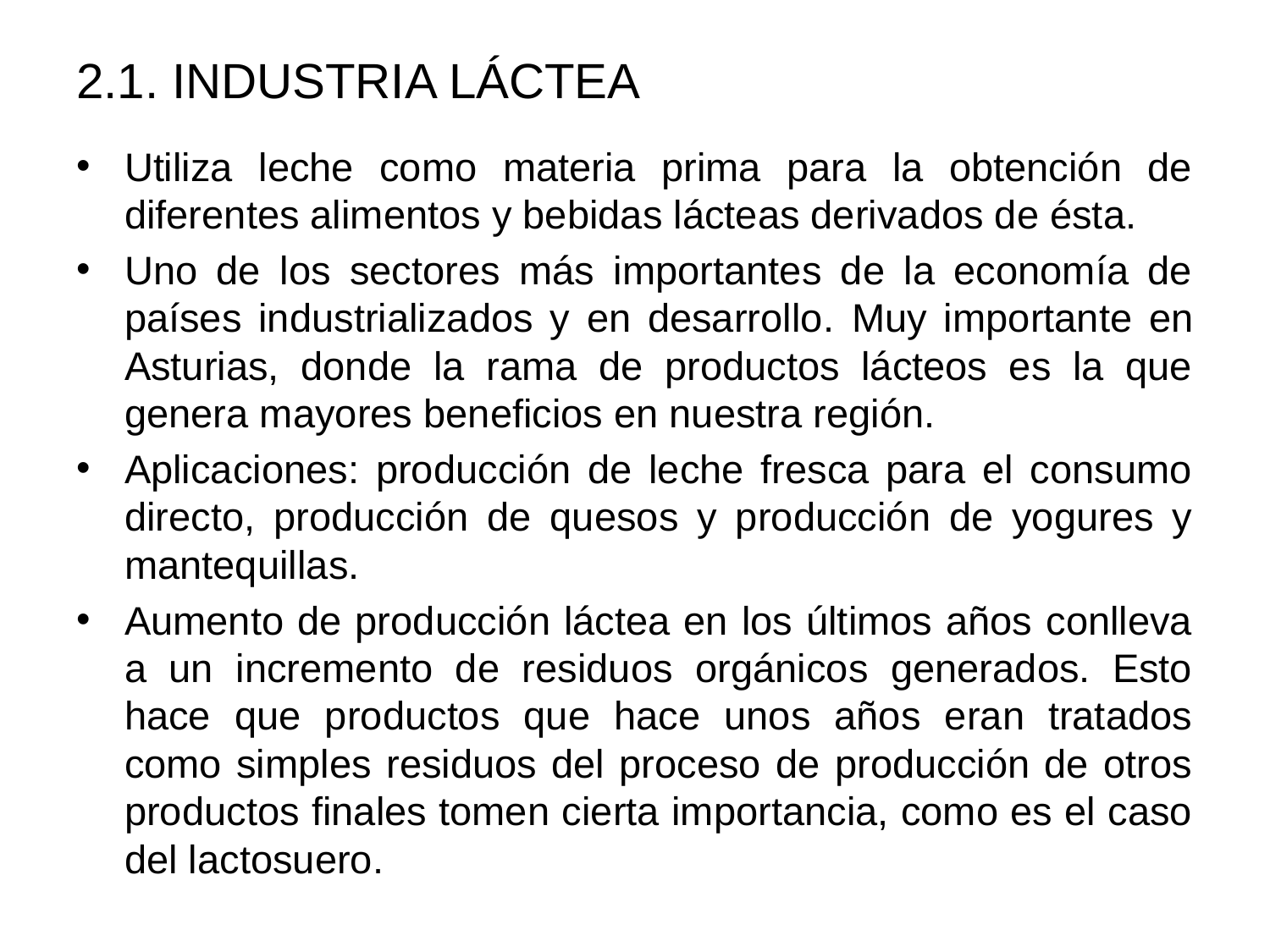

# 2.1. INDUSTRIA LÁCTEA
Utiliza leche como materia prima para la obtención de diferentes alimentos y bebidas lácteas derivados de ésta.
Uno de los sectores más importantes de la economía de países industrializados y en desarrollo. Muy importante en Asturias, donde la rama de productos lácteos es la que genera mayores beneficios en nuestra región.
Aplicaciones: producción de leche fresca para el consumo directo, producción de quesos y producción de yogures y mantequillas.
Aumento de producción láctea en los últimos años conlleva a un incremento de residuos orgánicos generados. Esto hace que productos que hace unos años eran tratados como simples residuos del proceso de producción de otros productos finales tomen cierta importancia, como es el caso del lactosuero.